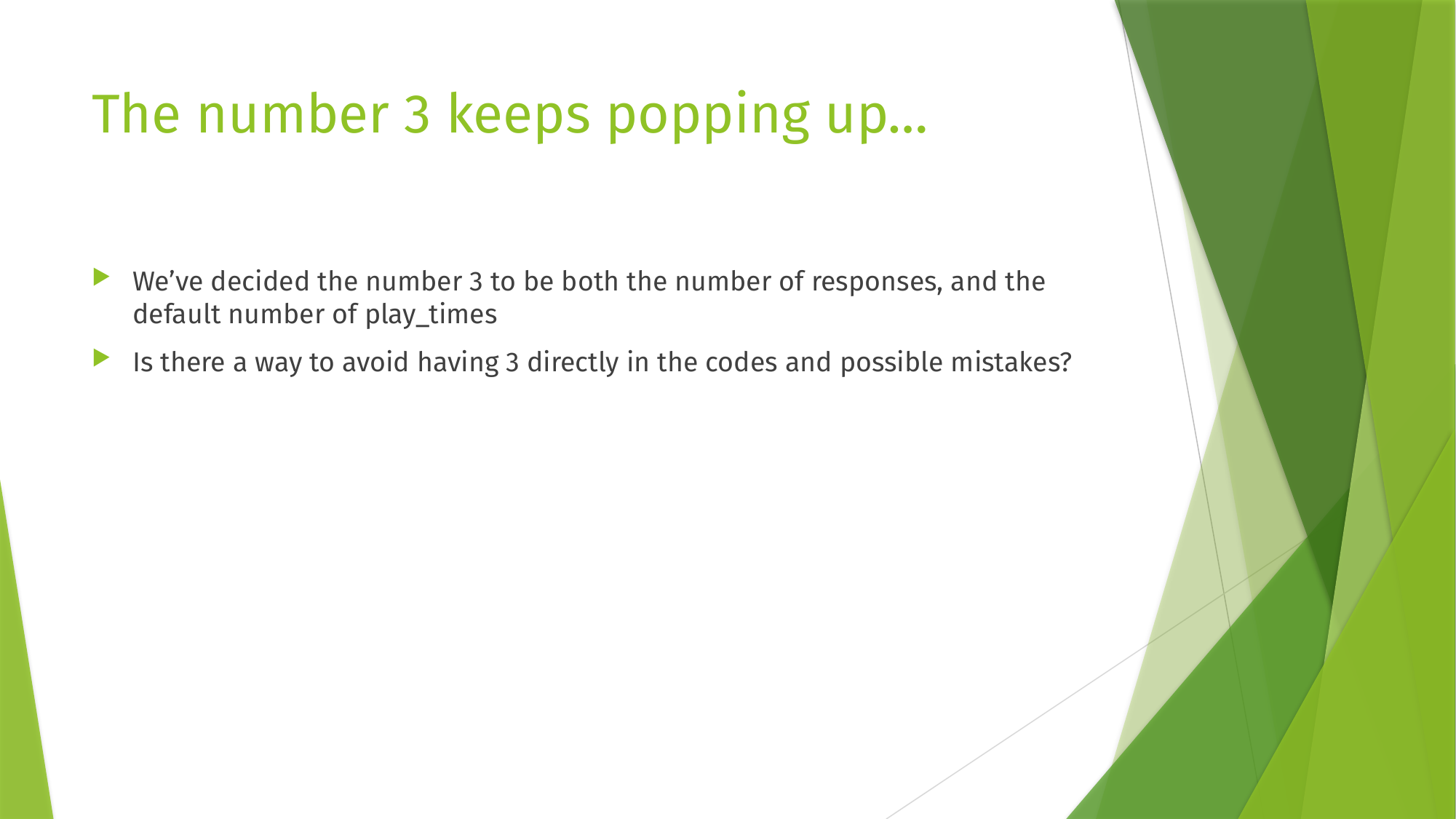

# The number 3 keeps popping up…
We’ve decided the number 3 to be both the number of responses, and the default number of play_times
Is there a way to avoid having 3 directly in the codes and possible mistakes?